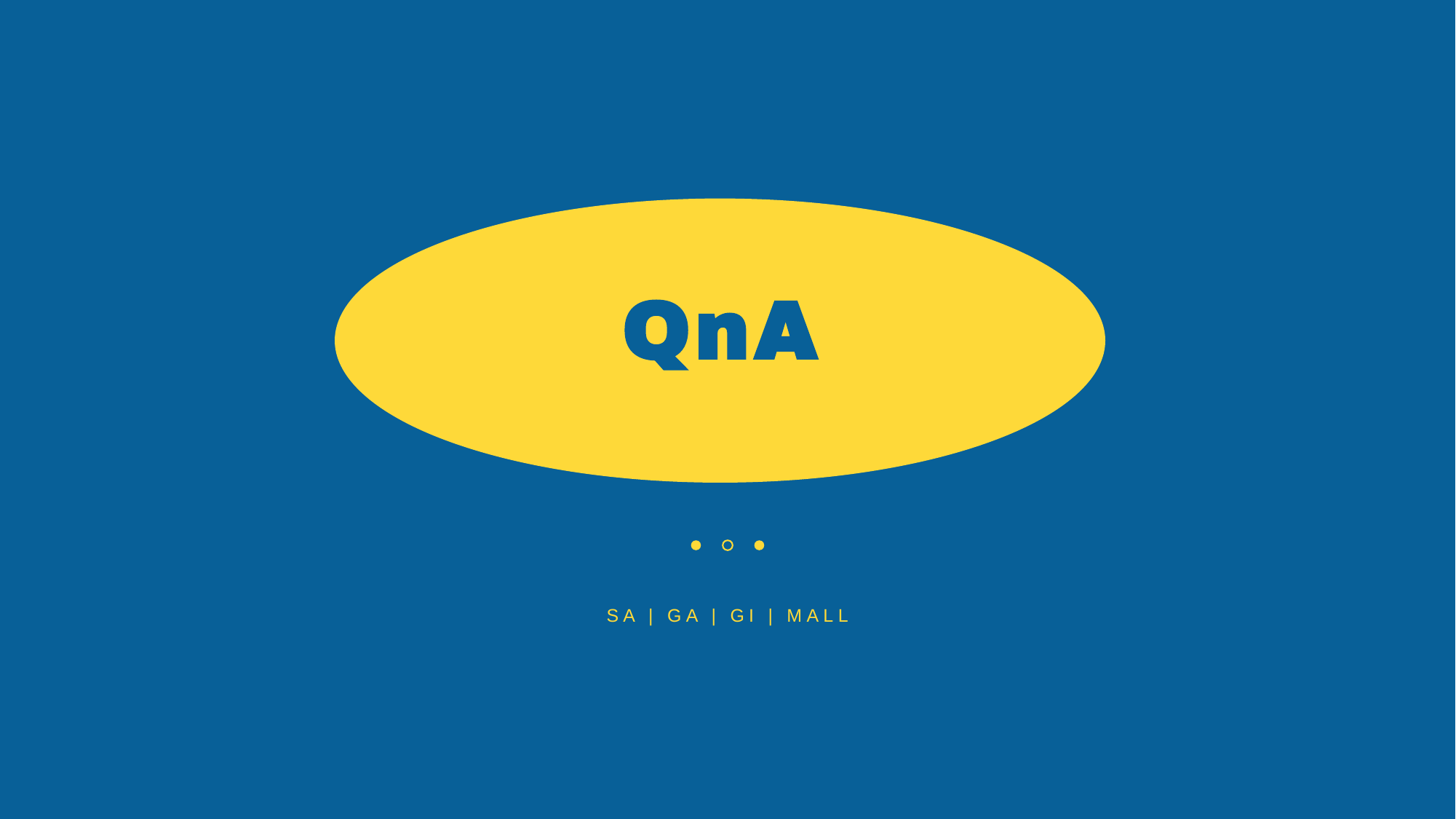

QnA

SA | GA | GI | MALL